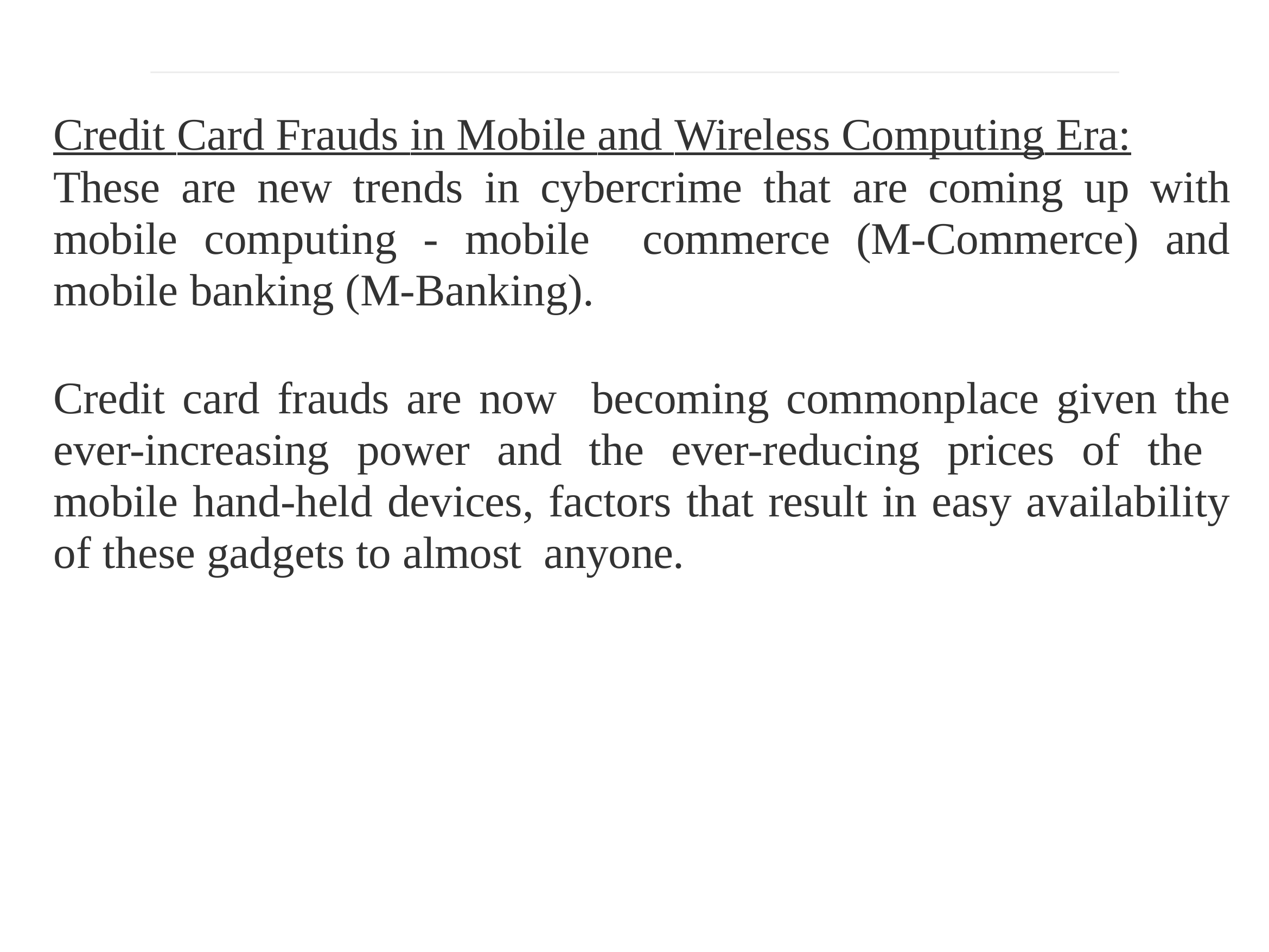

Credit Card Frauds in Mobile and Wireless Computing Era:
These are new trends in cybercrime that are coming up with mobile computing - mobile  commerce (M-Commerce) and mobile banking (M-Banking).

Credit card frauds are now  becoming commonplace given the ever-increasing power and the ever-reducing prices of the  mobile hand-held devices, factors that result in easy availability of these gadgets to almost  anyone.

Page 17
CYBER SECURITY